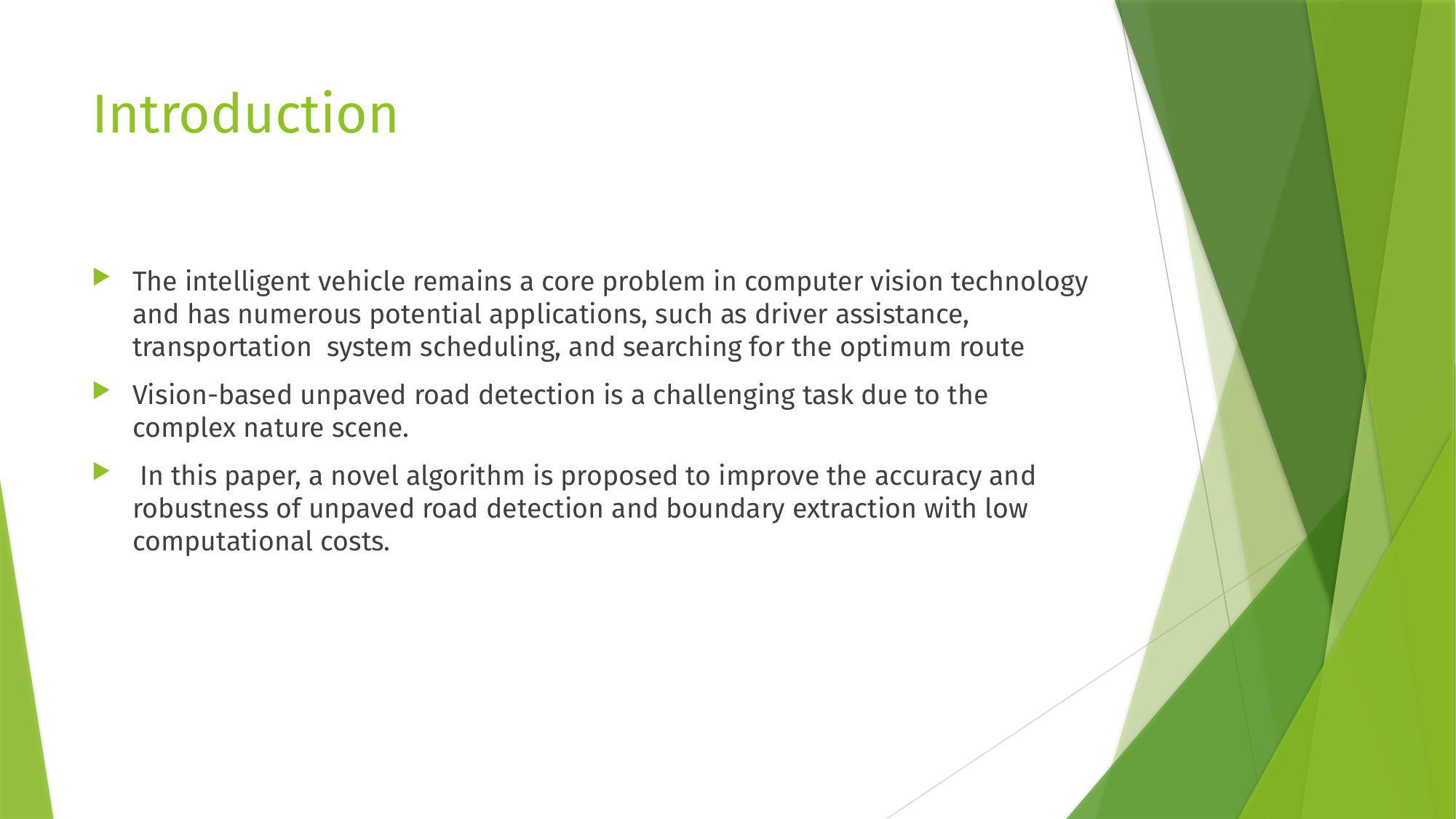

# Introduction
The intelligent vehicle remains a core problem in computer vision technology and has numerous potential applications, such as driver assistance, transportation  system scheduling, and searching for the optimum route
Vision-based unpaved road detection is a challenging task due to the complex nature scene.
 In this paper, a novel algorithm is proposed to improve the accuracy and robustness of unpaved road detection and boundary extraction with low computational costs.